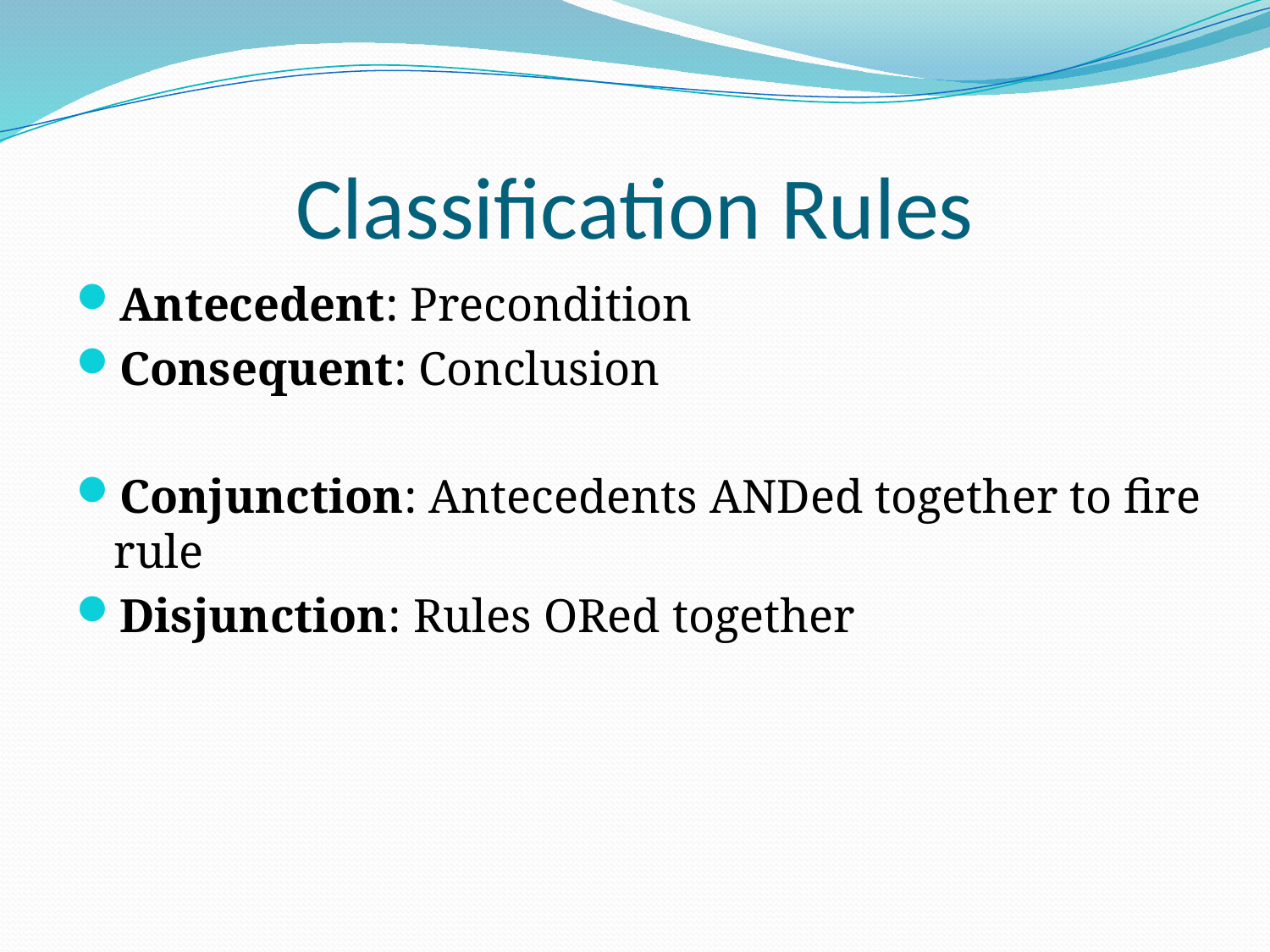

# Classification Rules
Antecedent: Precondition
Consequent: Conclusion

Conjunction: Antecedents ANDed together to fire rule
Disjunction: Rules ORed together